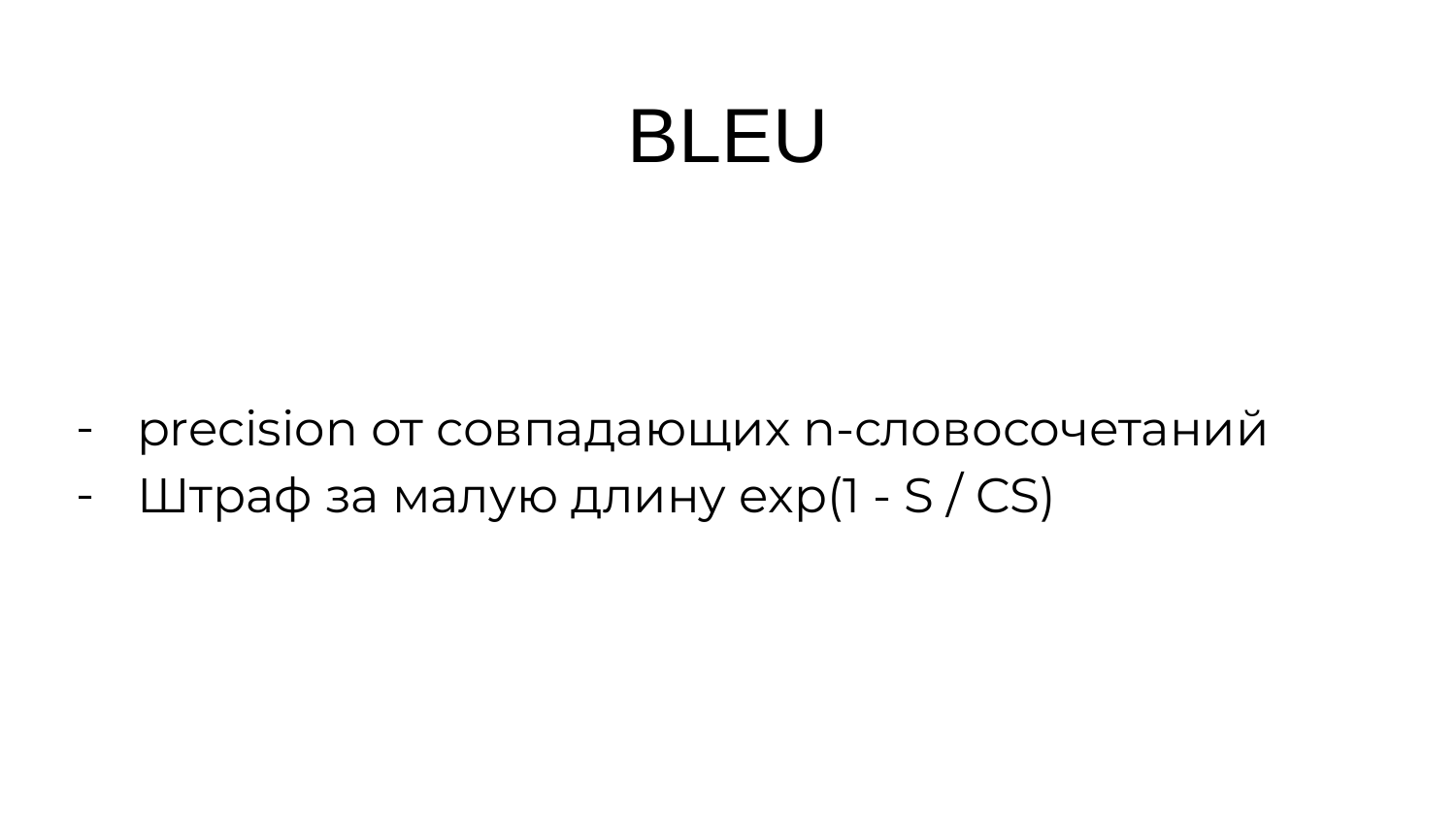

# BLEU
precision от совпадающих n-словосочетаний
Штраф за малую длину exp(1 - S / CS)